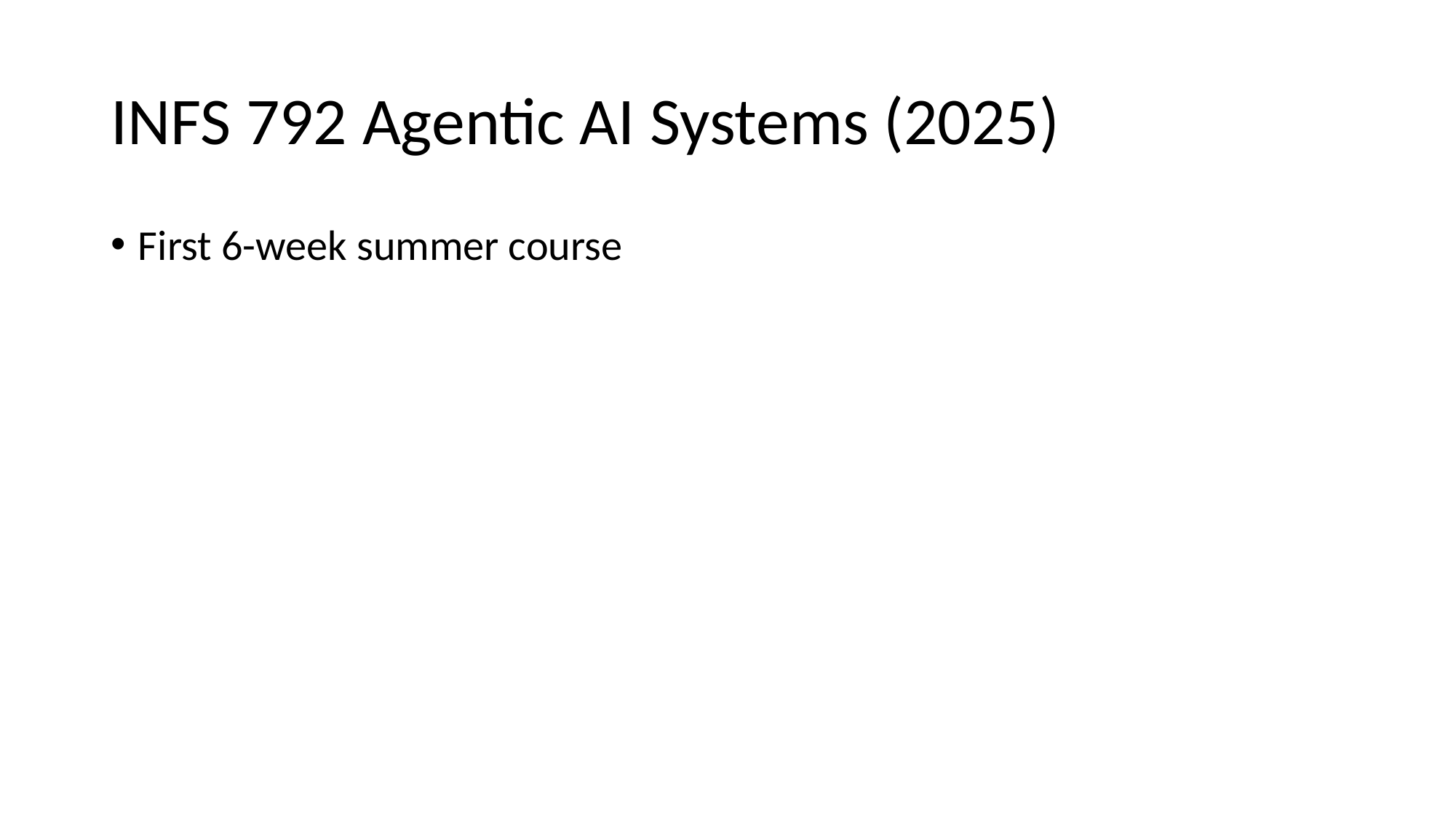

# INFS 792 Agentic AI Systems (2025)
First 6-week summer course